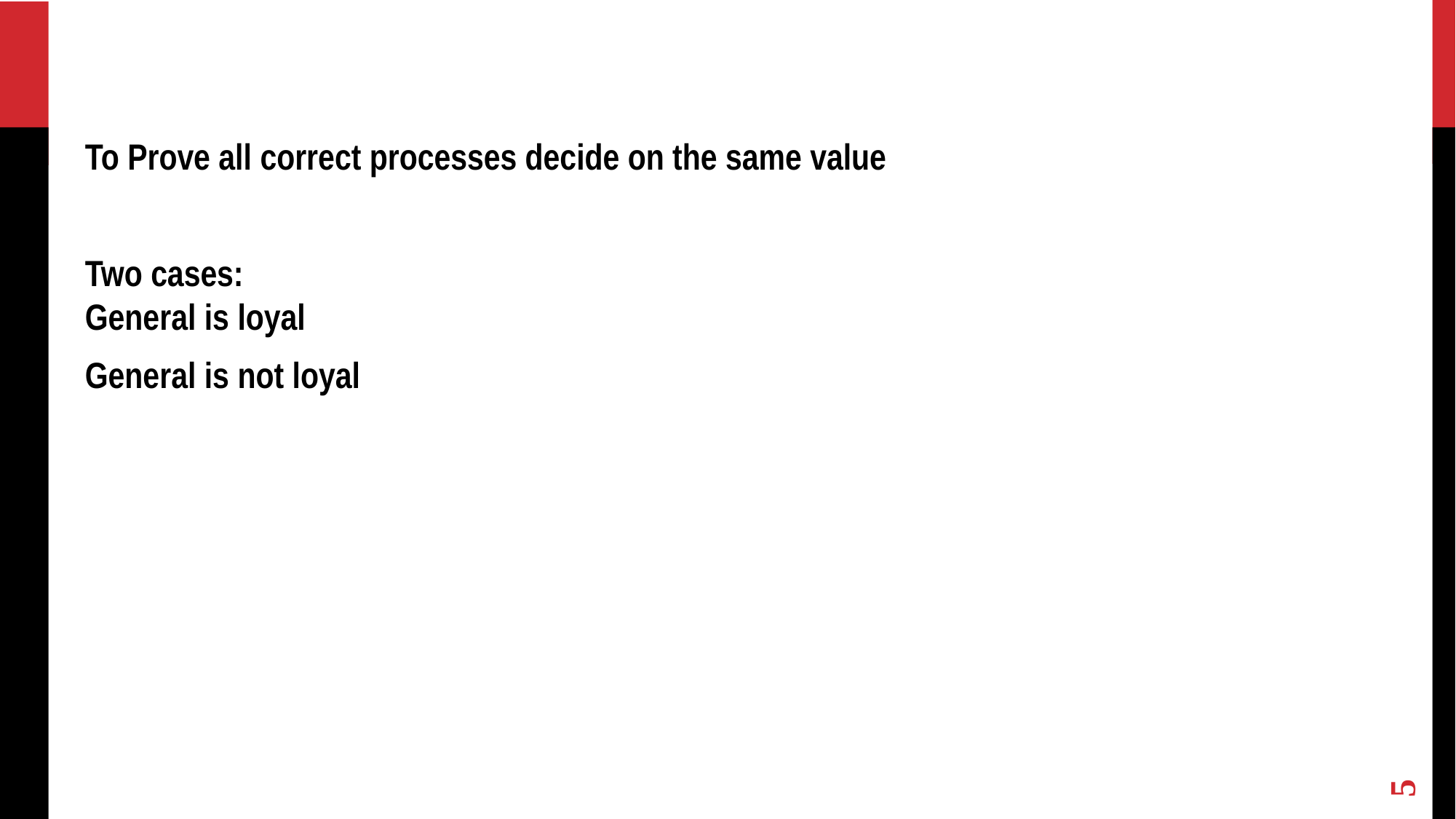

#
To Prove all correct processes decide on the same value

Two cases:
General is loyal
General is not loyal
5